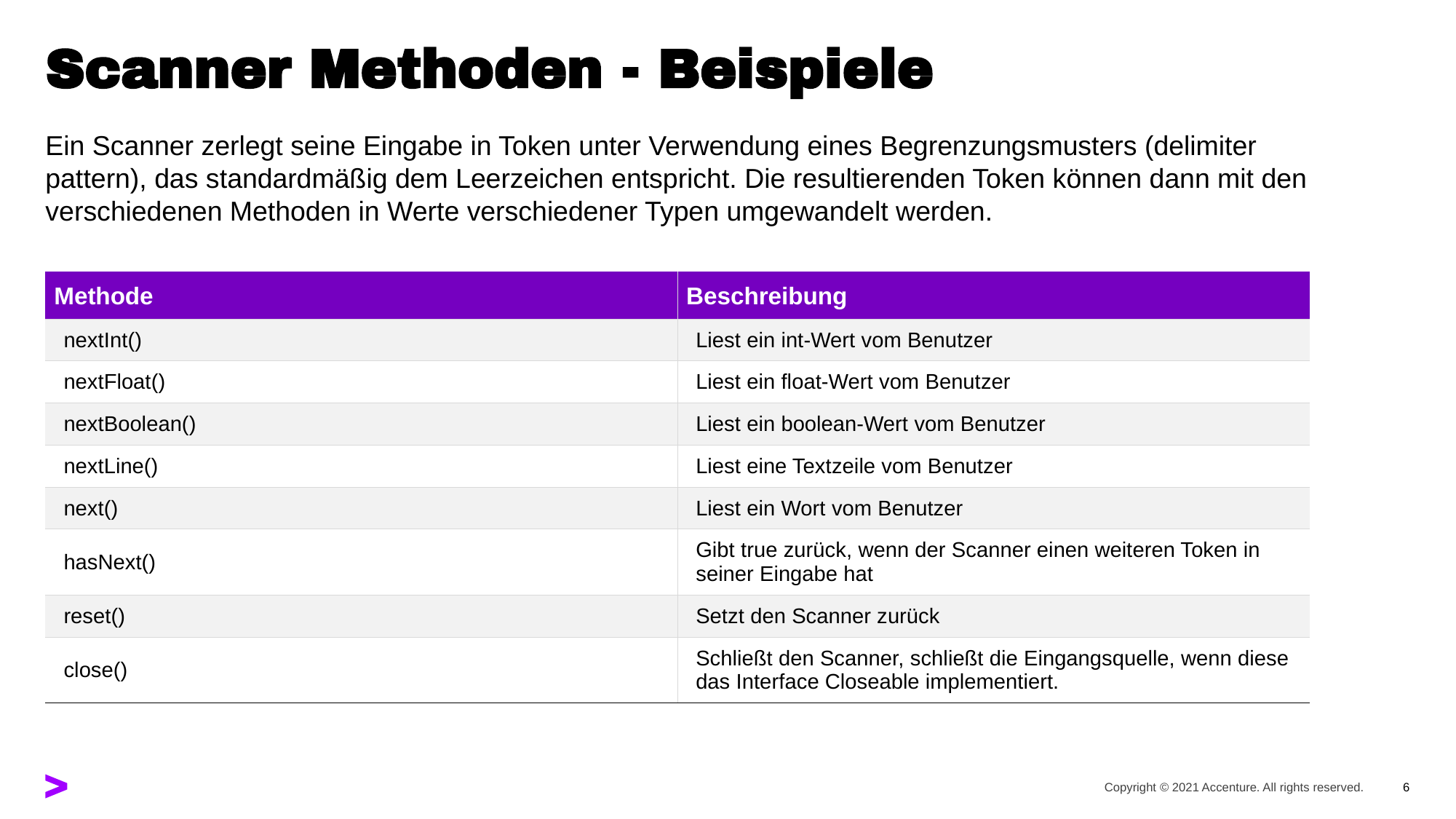

# Scanner Methoden - Beispiele
Ein Scanner zerlegt seine Eingabe in Token unter Verwendung eines Begrenzungsmusters (delimiter pattern), das standardmäßig dem Leerzeichen entspricht. Die resultierenden Token können dann mit den verschiedenen Methoden in Werte verschiedener Typen umgewandelt werden.
| Methode | Beschreibung |
| --- | --- |
| nextInt() | Liest ein int-Wert vom Benutzer |
| nextFloat() | Liest ein float-Wert vom Benutzer |
| nextBoolean() | Liest ein boolean-Wert vom Benutzer |
| nextLine() | Liest eine Textzeile vom Benutzer |
| next() | Liest ein Wort vom Benutzer |
| hasNext() | Gibt true zurück, wenn der Scanner einen weiteren Token in seiner Eingabe hat |
| reset() | Setzt den Scanner zurück |
| close() | Schließt den Scanner, schließt die Eingangsquelle, wenn diese das Interface Closeable implementiert. |
Copyright © 2021 Accenture. All rights reserved.
6